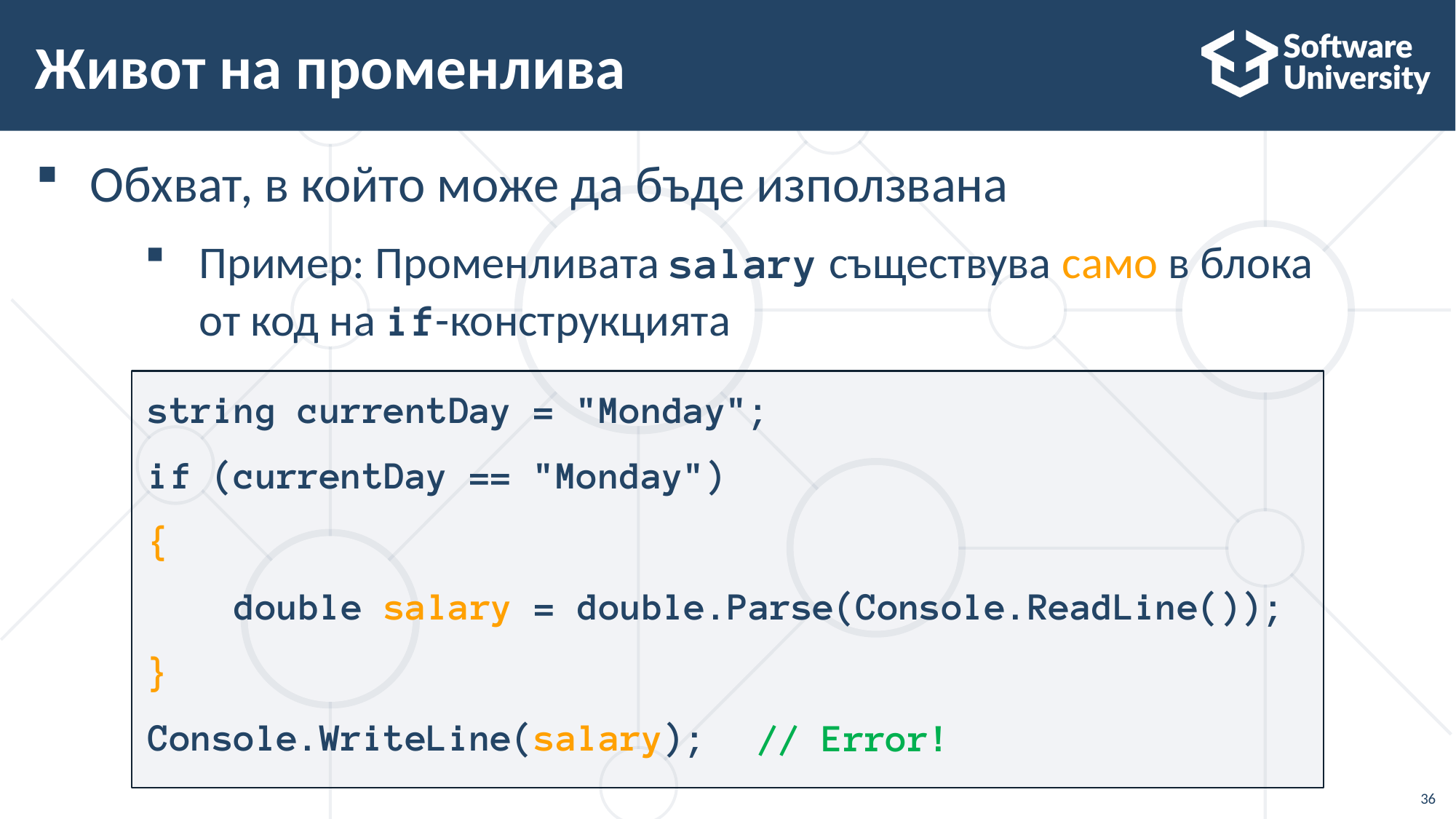

# Живот на променлива
Обхват, в който може да бъде използвана
Пример: Променливата salary съществува само в блока
от код на if-конструкцията

string currentDay = "Monday";
if (currentDay == "Monday")
{
    double salary = double.Parse(Console.ReadLine());
}
Console.WriteLine(salary);
// Error!
36